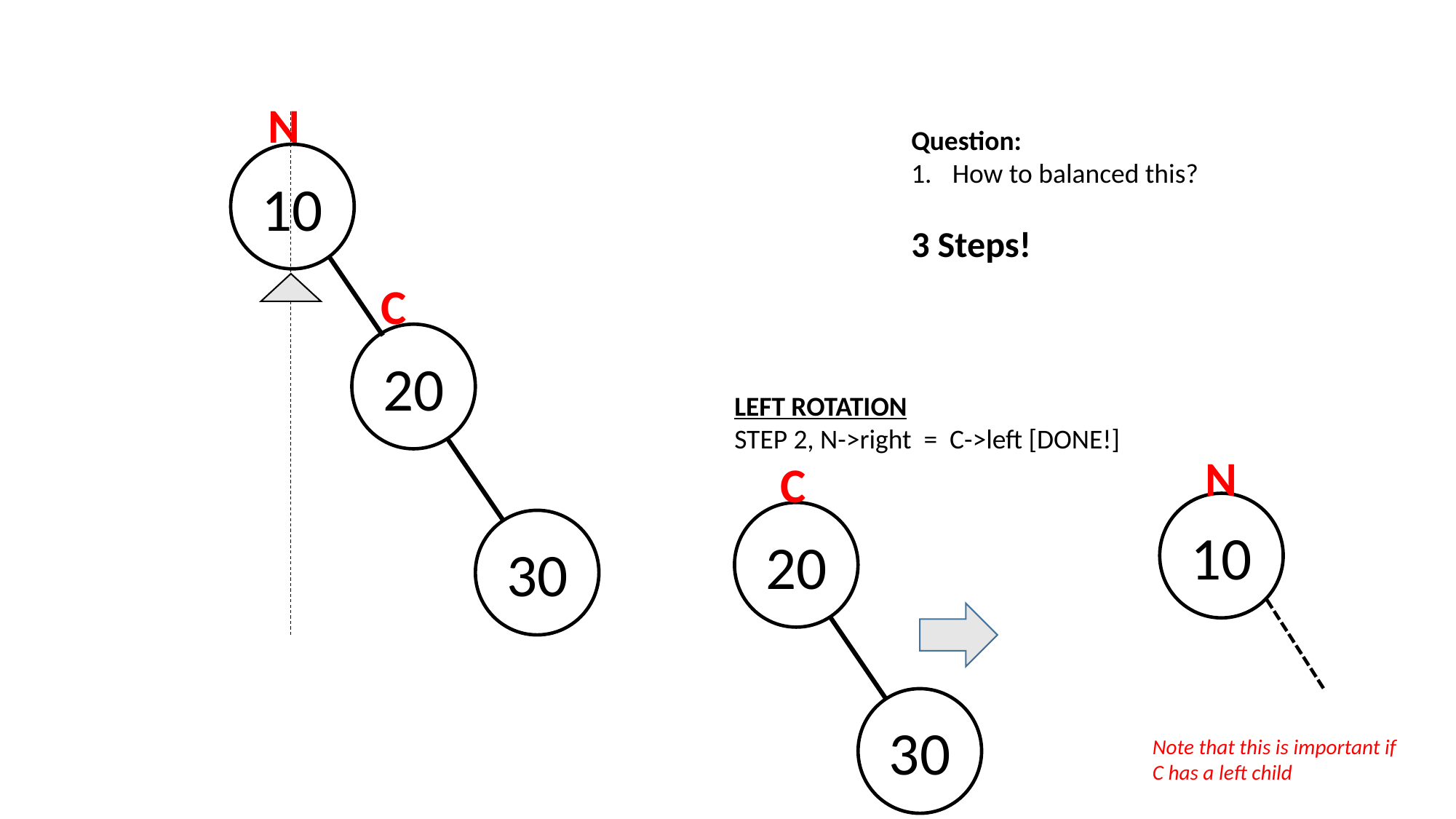

N
Question:
How to balanced this?

3 Steps!

10
C

20
LEFT ROTATION
STEP 2, N->right  =  C->left [DONE!]
N
C
10
20
30

30
Note that this is important if
C has a left child